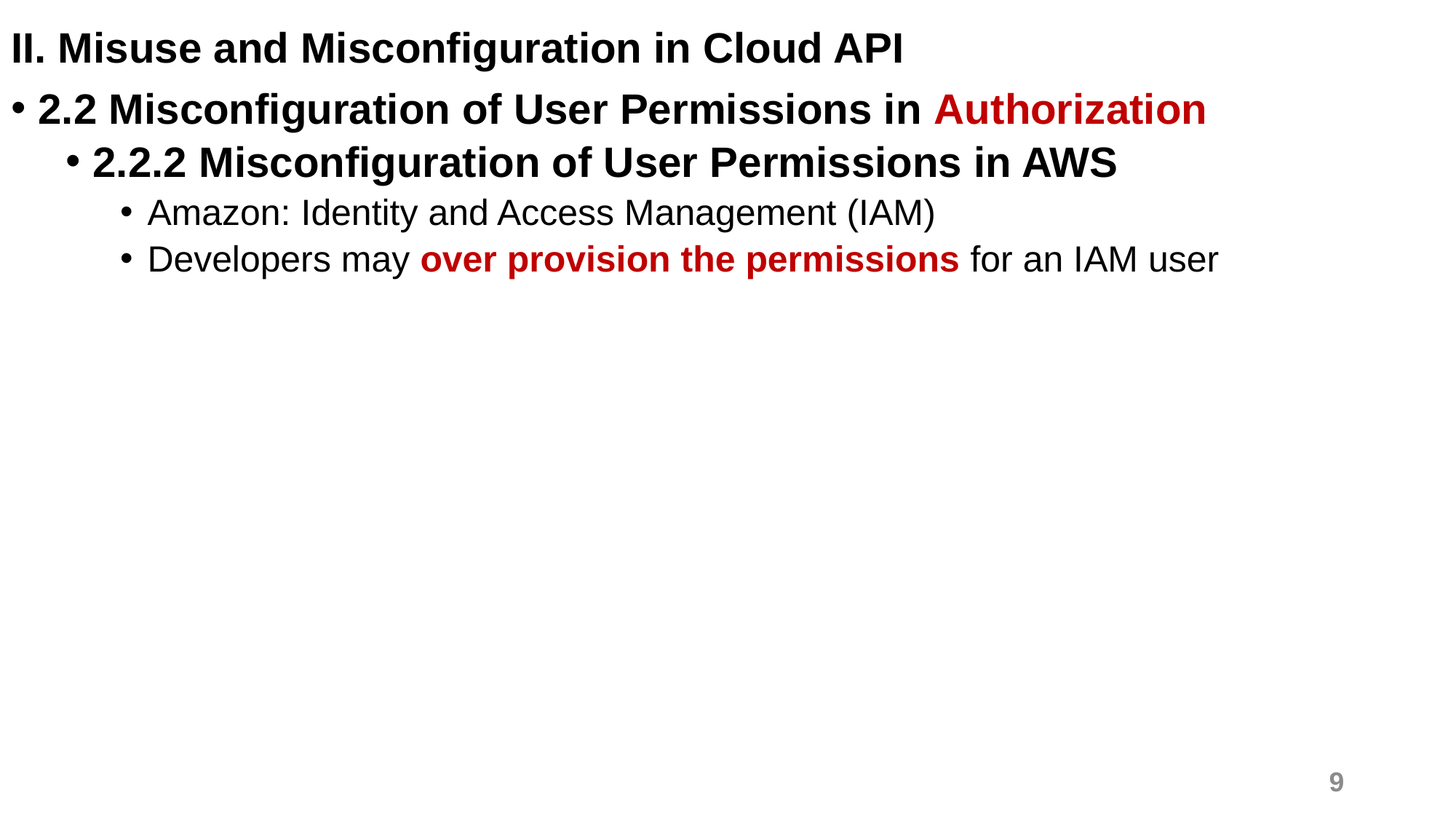

II. Misuse and Misconfiguration in Cloud API
2.2 Misconfiguration of User Permissions in Authorization
2.2.2 Misconfiguration of User Permissions in AWS
Amazon: Identity and Access Management (IAM)
Developers may over provision the permissions for an IAM user
9